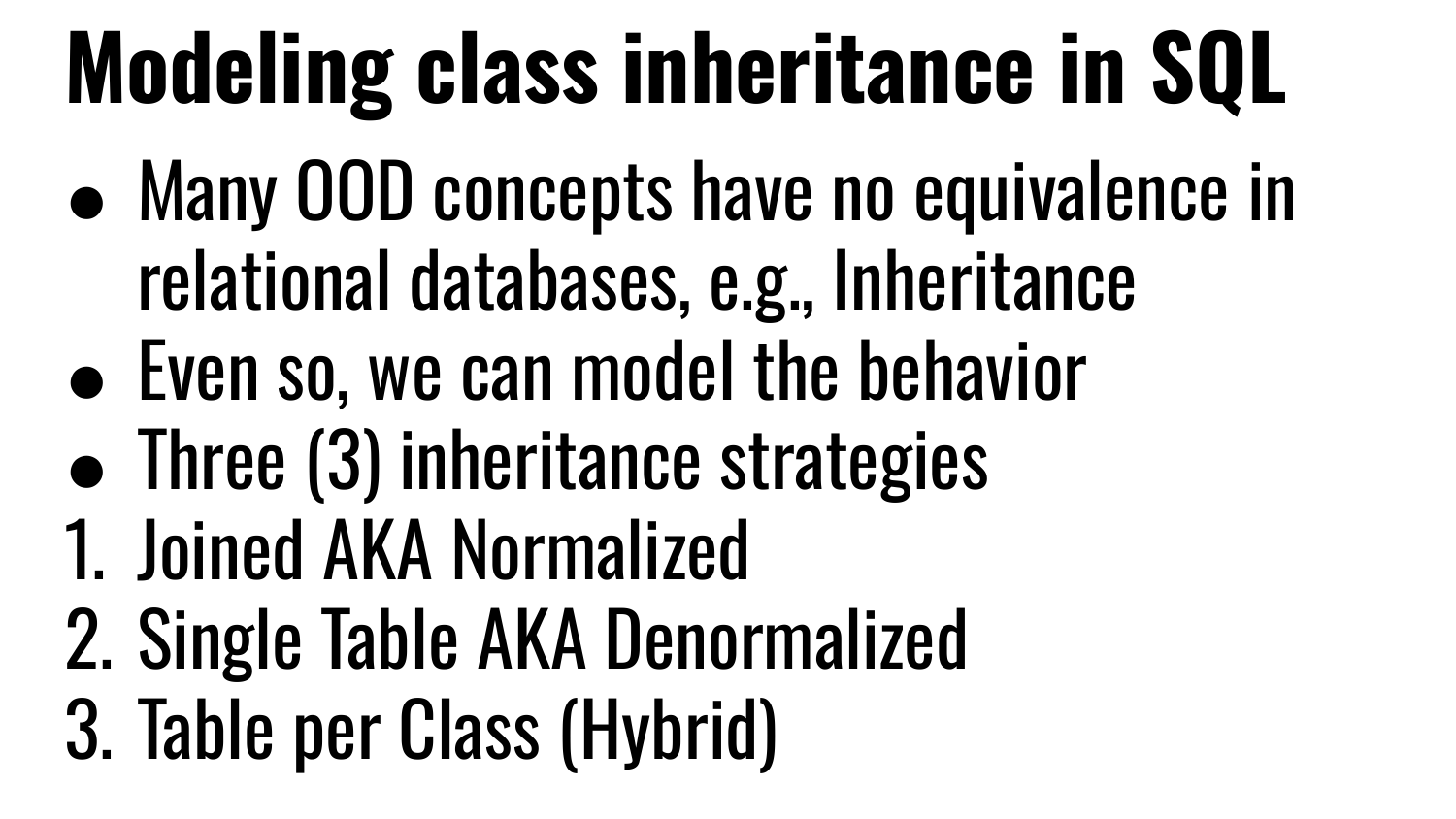

# Modeling class inheritance in SQL
Many OOD concepts have no equivalence in relational databases, e.g., Inheritance
Even so, we can model the behavior
Three (3) inheritance strategies
Joined AKA Normalized
Single Table AKA Denormalized
Table per Class (Hybrid)